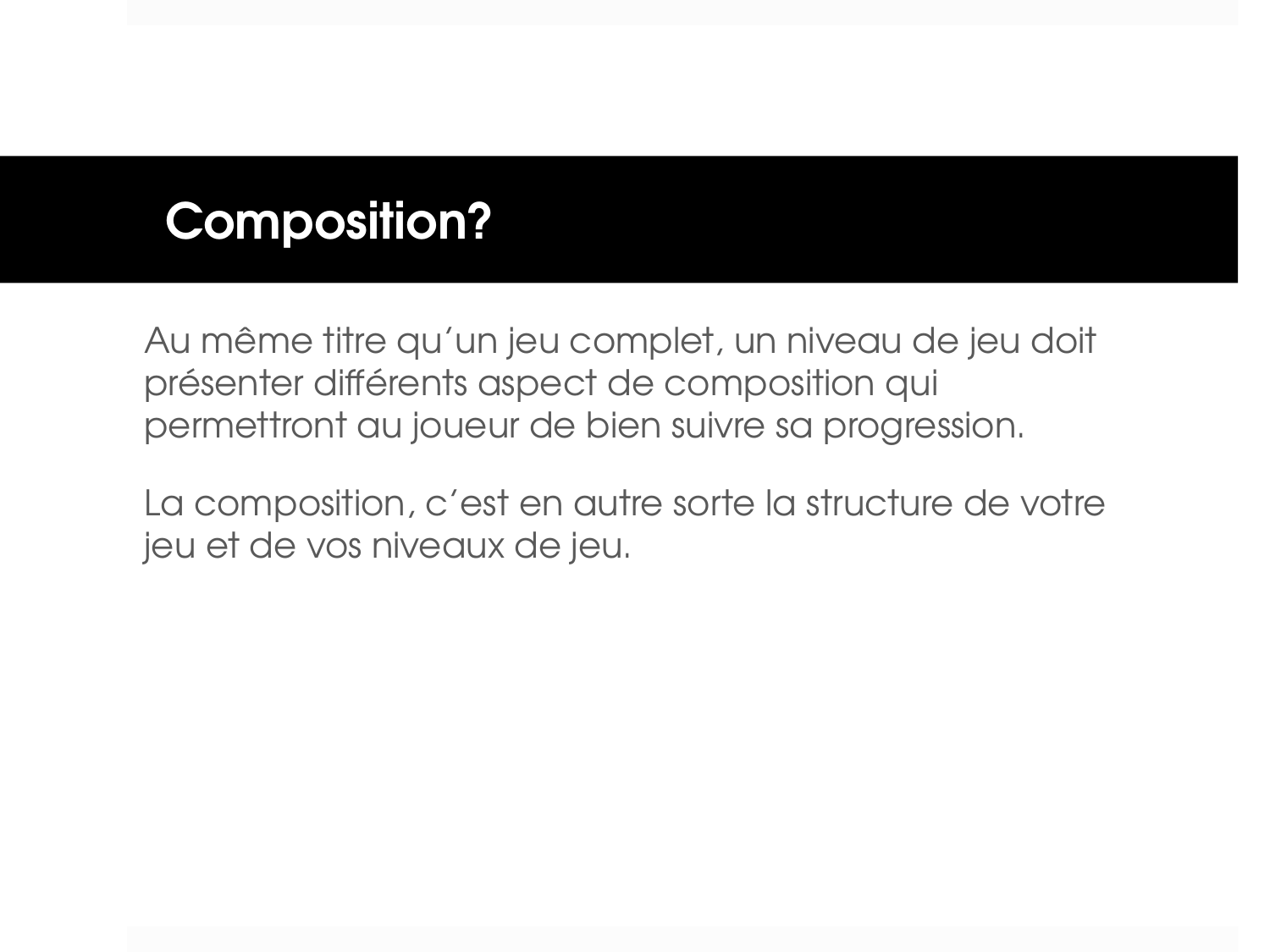

# Composition?
Au même titre qu’un jeu complet, un niveau de jeu doit présenter différents aspect de composition qui permettront au joueur de bien suivre sa progression.
La composition, c’est en autre sorte la structure de votre jeu et de vos niveaux de jeu.